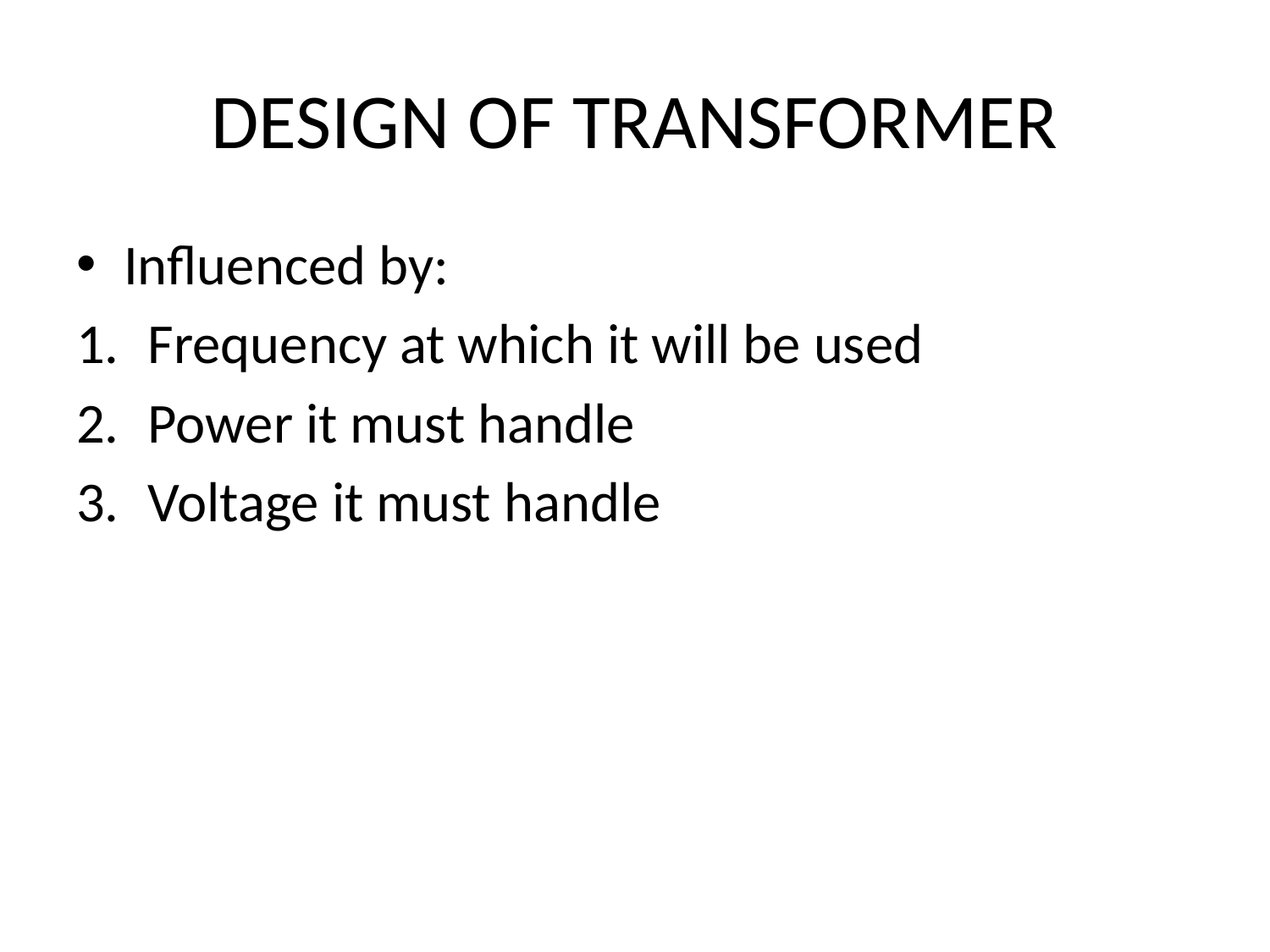

# DESIGN OF TRANSFORMER
Influenced by:
Frequency at which it will be used
Power it must handle
Voltage it must handle